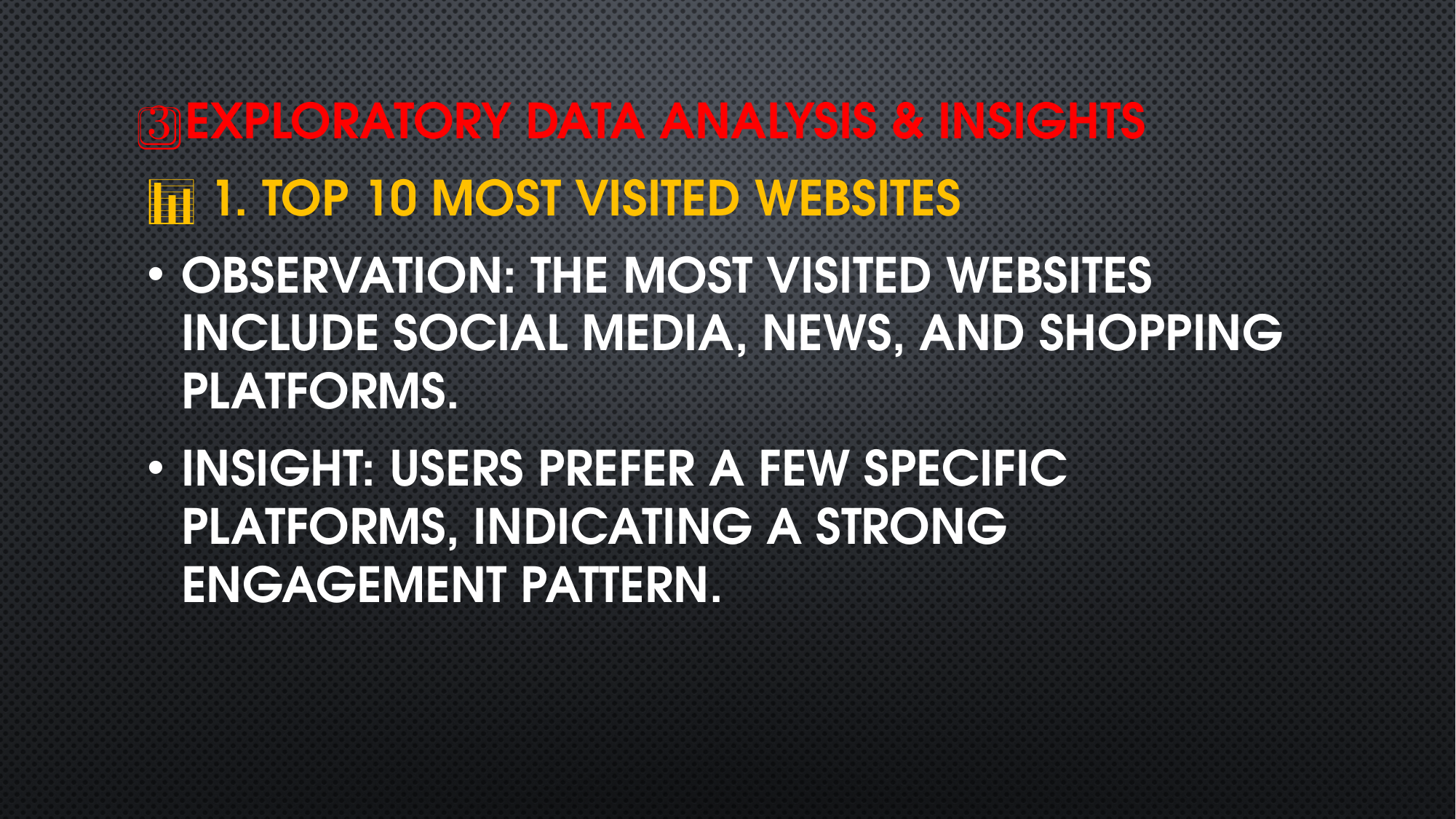

3️⃣ Exploratory Data Analysis & Insights
📊 1. Top 10 Most Visited Websites
Observation: The most visited websites include social media, news, and shopping platforms.
Insight: Users prefer a few specific platforms, indicating a strong engagement pattern.